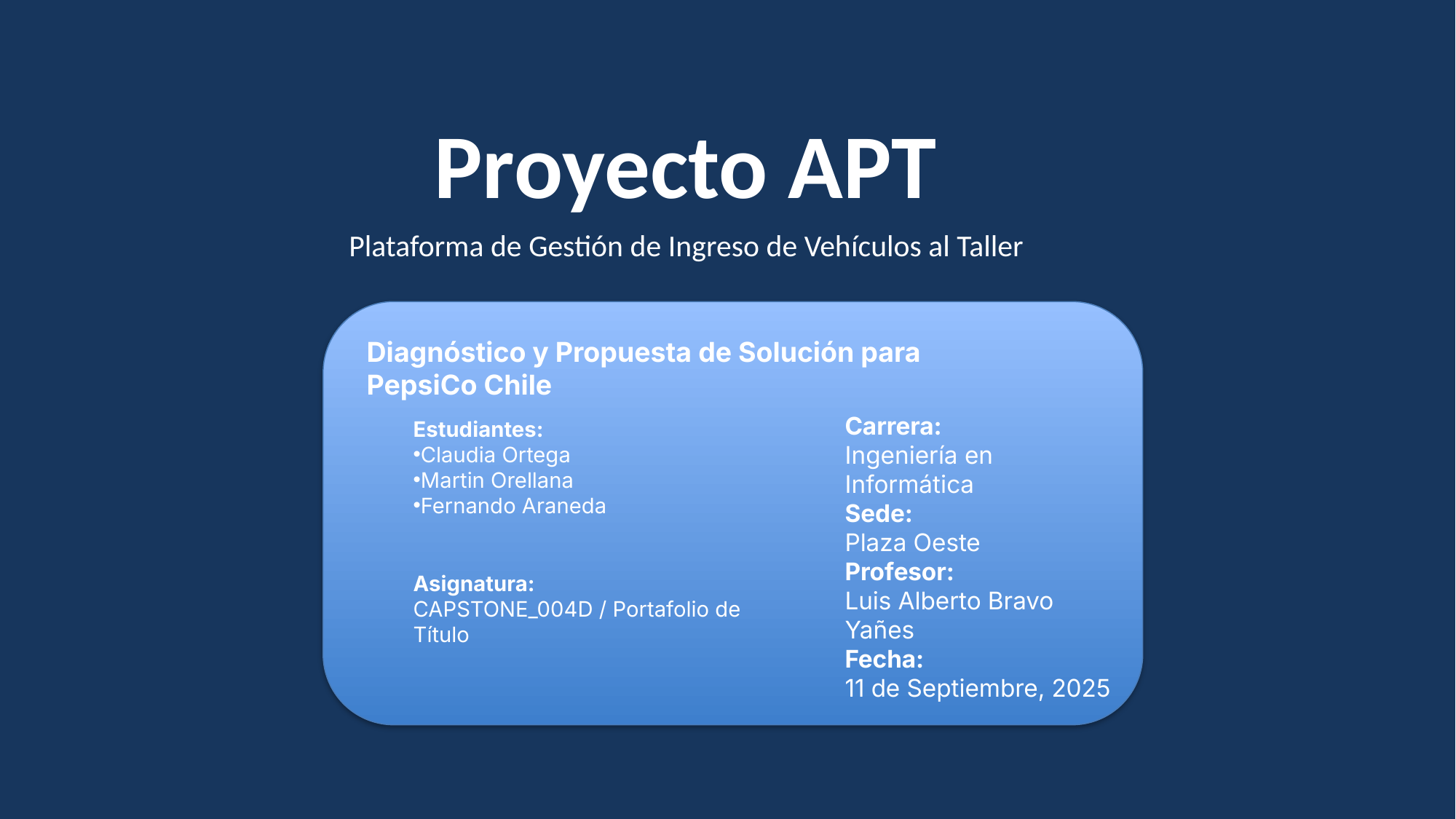

Proyecto APT
Plataforma de Gestión de Ingreso de Vehículos al Taller

Diagnóstico y Propuesta de Solución para PepsiCo Chile
Carrera:
Ingeniería en Informática
Sede:
Plaza Oeste
Profesor:
Luis Alberto Bravo Yañes
Fecha:
11 de Septiembre, 2025

Estudiantes:
Claudia Ortega
Martin Orellana
Fernando Araneda

Asignatura:
CAPSTONE_004D / Portafolio de Título

Profesor:
Luis Alberto Bravo Yanes
Fecha:
11 de Septiembre, 2025
• Claudia Ortega
• Martin Orellana
• Fernando Araneda